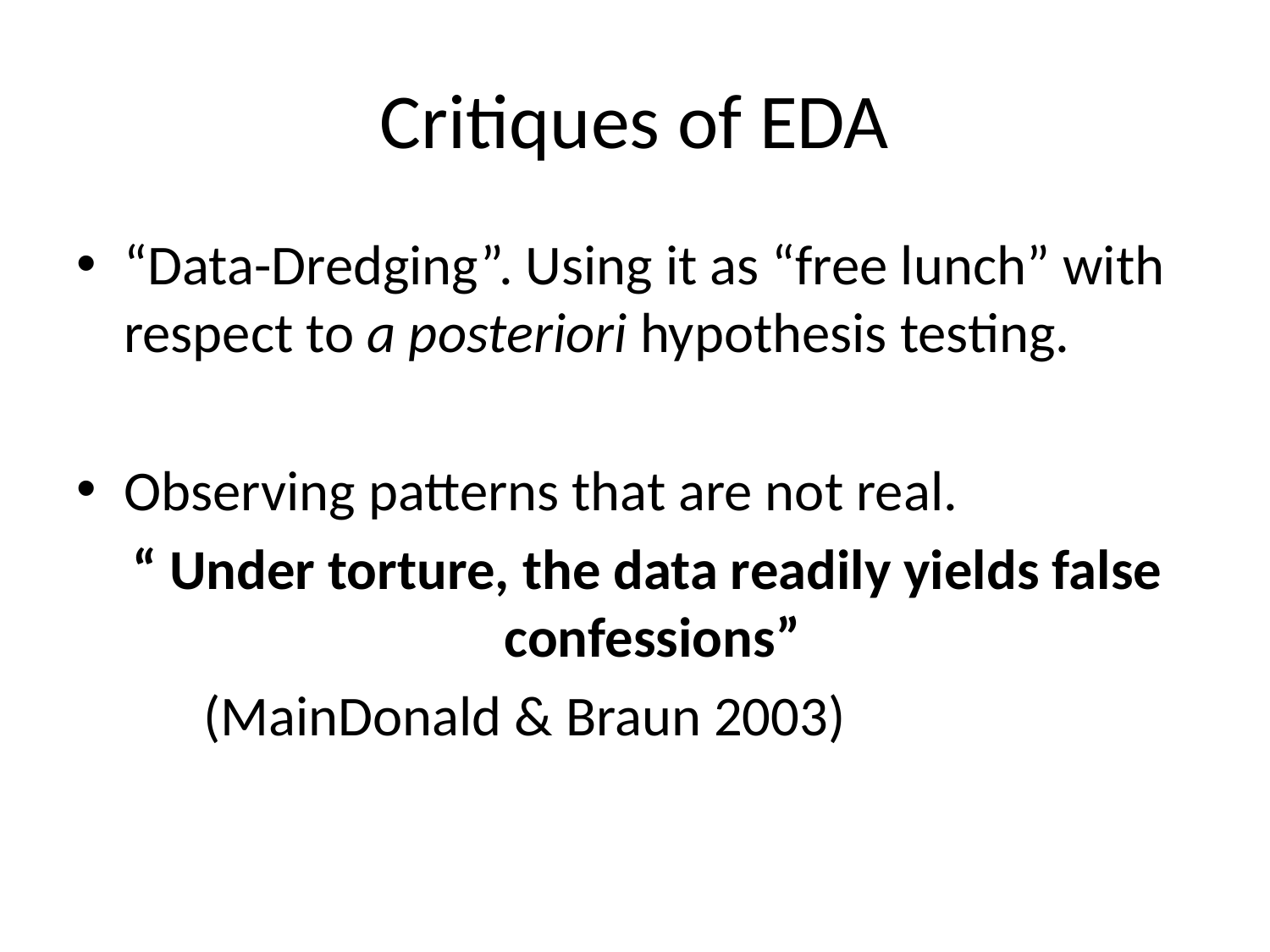

# Critiques of EDA
“Data-Dredging”. Using it as “free lunch” with respect to a posteriori hypothesis testing.

Observing patterns that are not real.
  “ Under torture, the data readily yields false confessions”
          (MainDonald & Braun 2003)